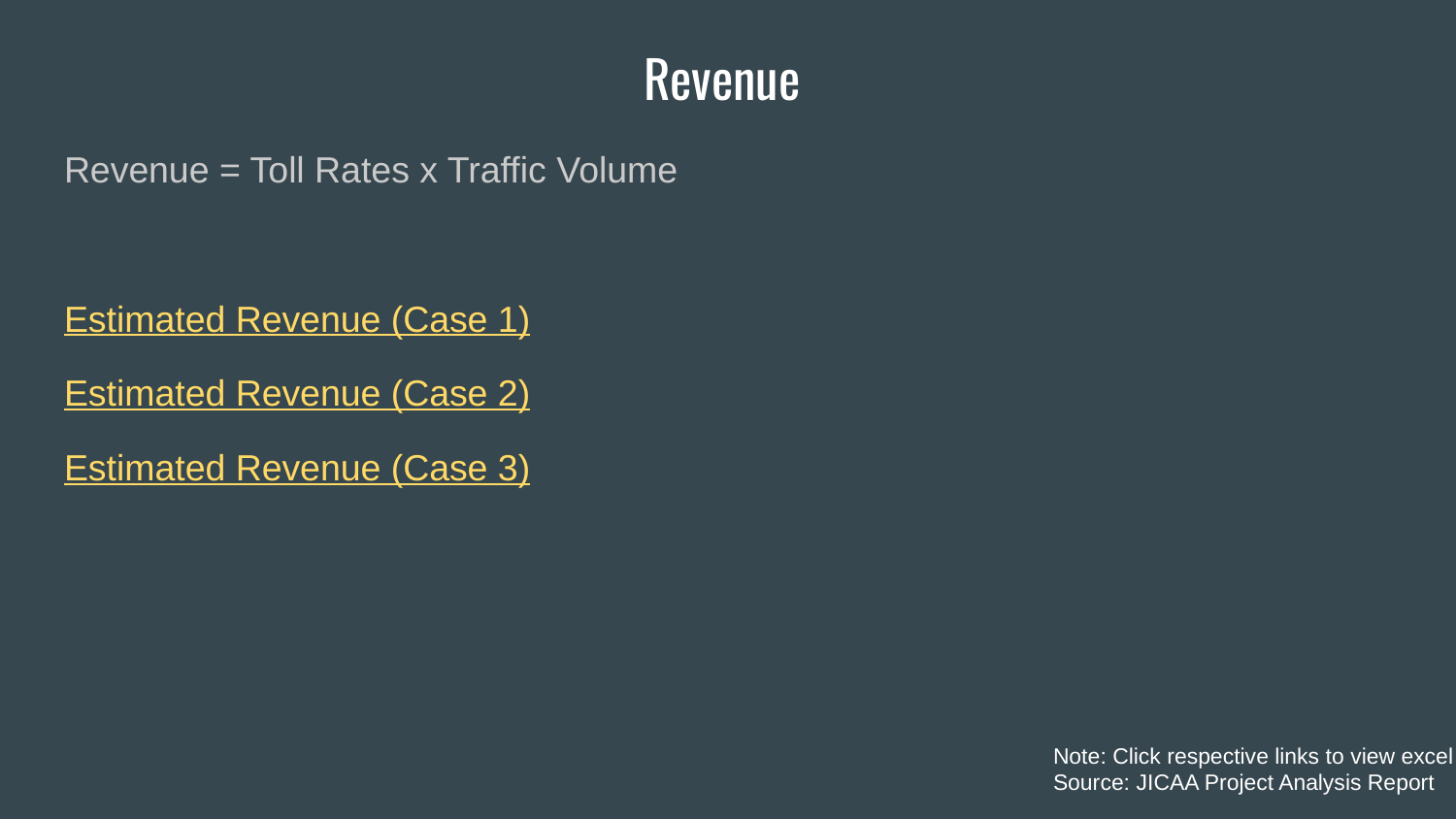

# Revenue
Revenue = Toll Rates x Traffic Volume

Estimated Revenue (Case 1)
Estimated Revenue (Case 2)
Estimated Revenue (Case 3)

Note: Click respective links to view excel
Source: JICAA Project Analysis Report